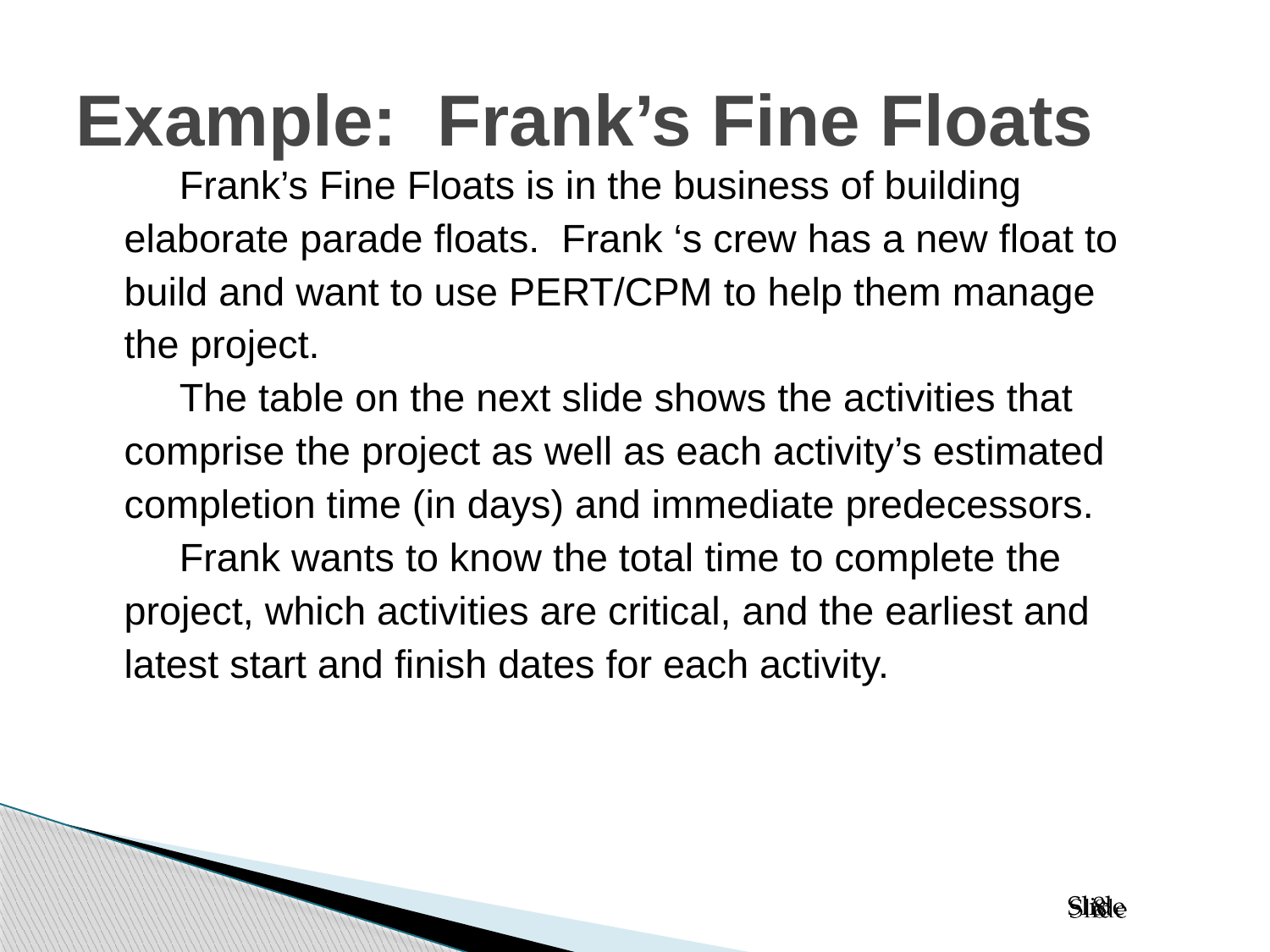

# Example:  Frank’s Fine Floats
     Frank’s Fine Floats is in the business of building
elaborate parade floats.  Frank ‘s crew has a new float to
build and want to use PERT/CPM to help them manage
the project.
     The table on the next slide shows the activities that
comprise the project as well as each activity’s estimated
completion time (in days) and immediate predecessors.
     Frank wants to know the total time to complete the
project, which activities are critical, and the earliest and
latest start and finish dates for each activity.